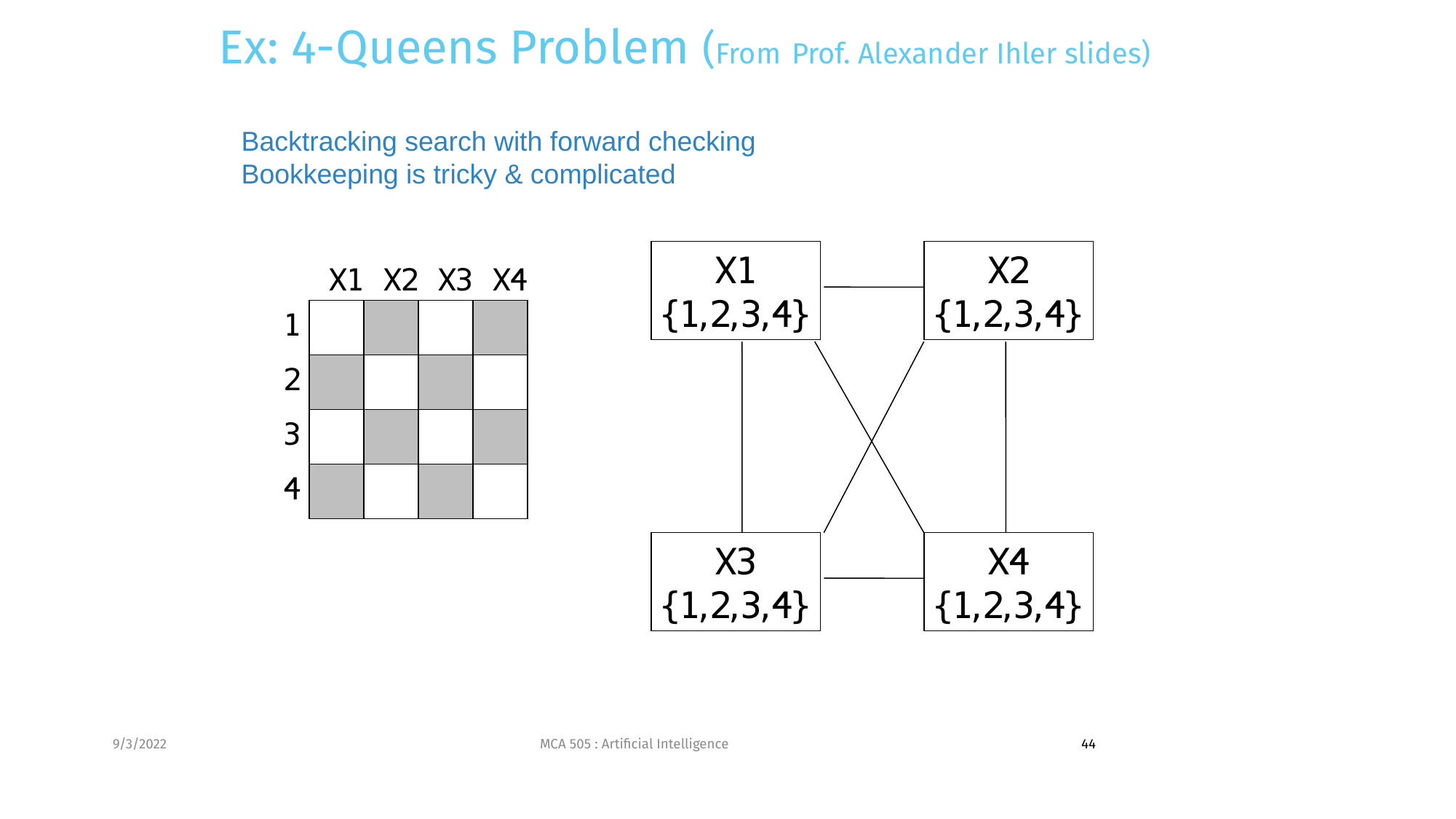

# Ex: 4-Queens Problem (From Prof. Alexander Ihler slides)
Backtracking search with forward checking
Bookkeeping is tricky & complicated
X1
{1,2,3,4}
X2
{1,2,3,4}
X3
{1,2,3,4}
X4
{1,2,3,4}

X1
X2
X3
X4
1

2
3
4
MCA 505 : Artificial Intelligence
9/3/2022
44